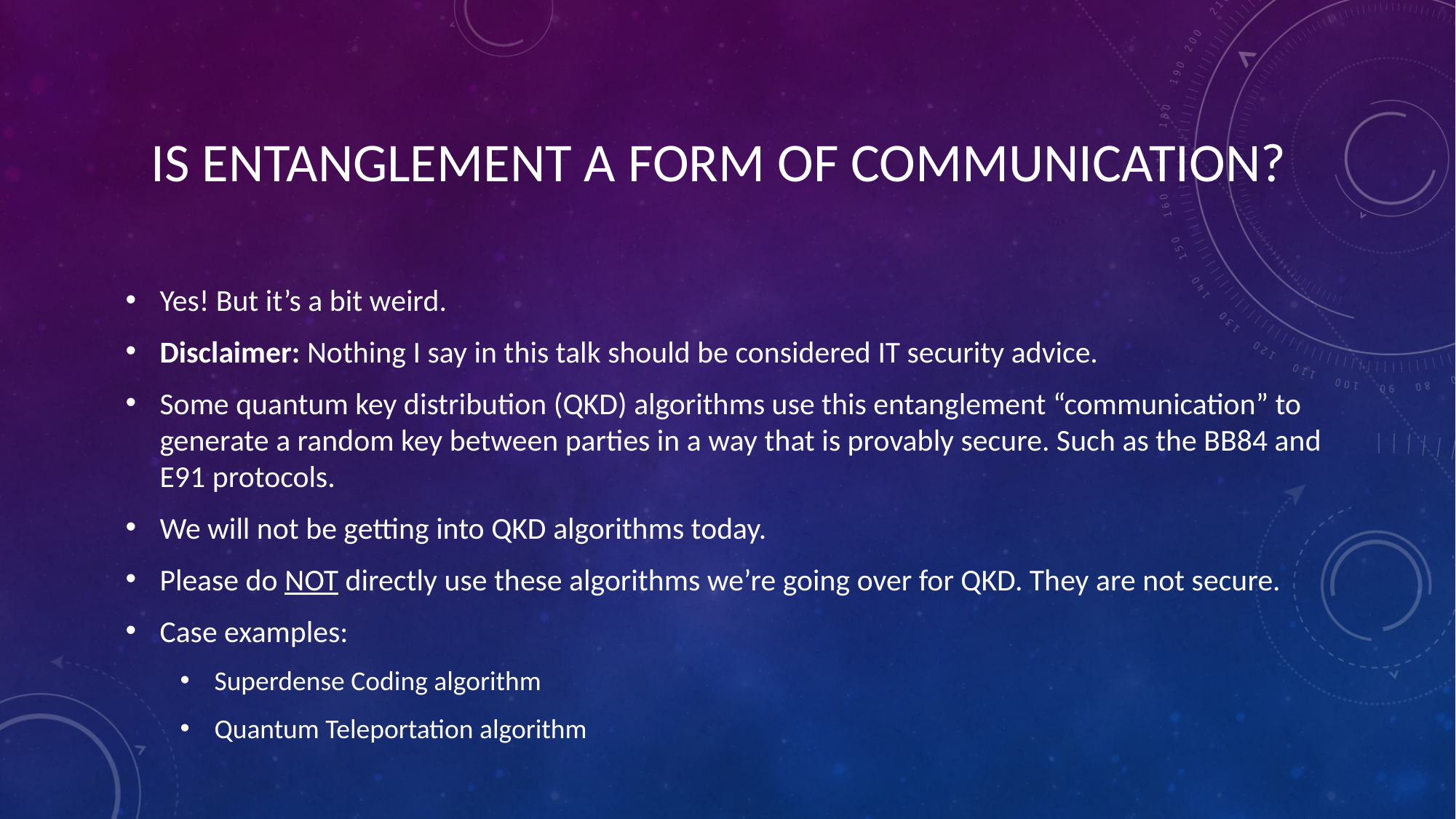

# Is Entanglement a Form of Communication?
Yes! But it’s a bit weird.
Disclaimer: Nothing I say in this talk should be considered IT security advice.
Some quantum key distribution (QKD) algorithms use this entanglement “communication” to generate a random key between parties in a way that is provably secure. Such as the BB84 and E91 protocols.
We will not be getting into QKD algorithms today.
Please do NOT directly use these algorithms we’re going over for QKD. They are not secure.
Case examples:
Superdense Coding algorithm
Quantum Teleportation algorithm